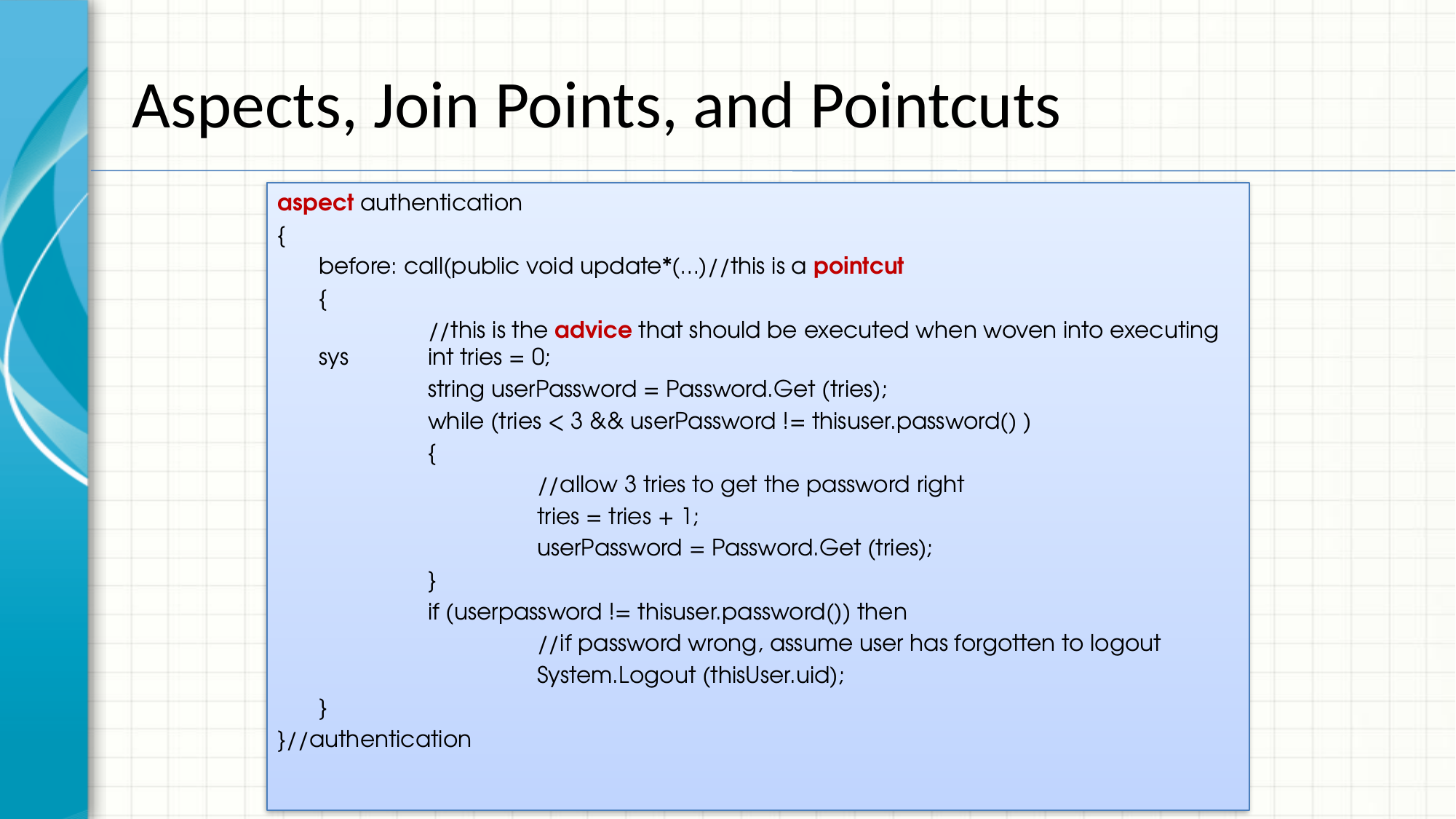

# Aspects, Join Points, and Pointcuts
aspect authentication
{
	before: call(public void update*(…)//this is a pointcut
	{
		//this is the advice that should be executed when woven into executing sys 	int tries = 0;
		string userPassword = Password.Get (tries);
		while (tries < 3 && userPassword != thisuser.password() )
		{
			//allow 3 tries to get the password right
			tries = tries + 1;
			userPassword = Password.Get (tries);
		}
		if (userpassword != thisuser.password()) then
			//if password wrong, assume user has forgotten to logout
			System.Logout (thisUser.uid);
	}
}//authentication